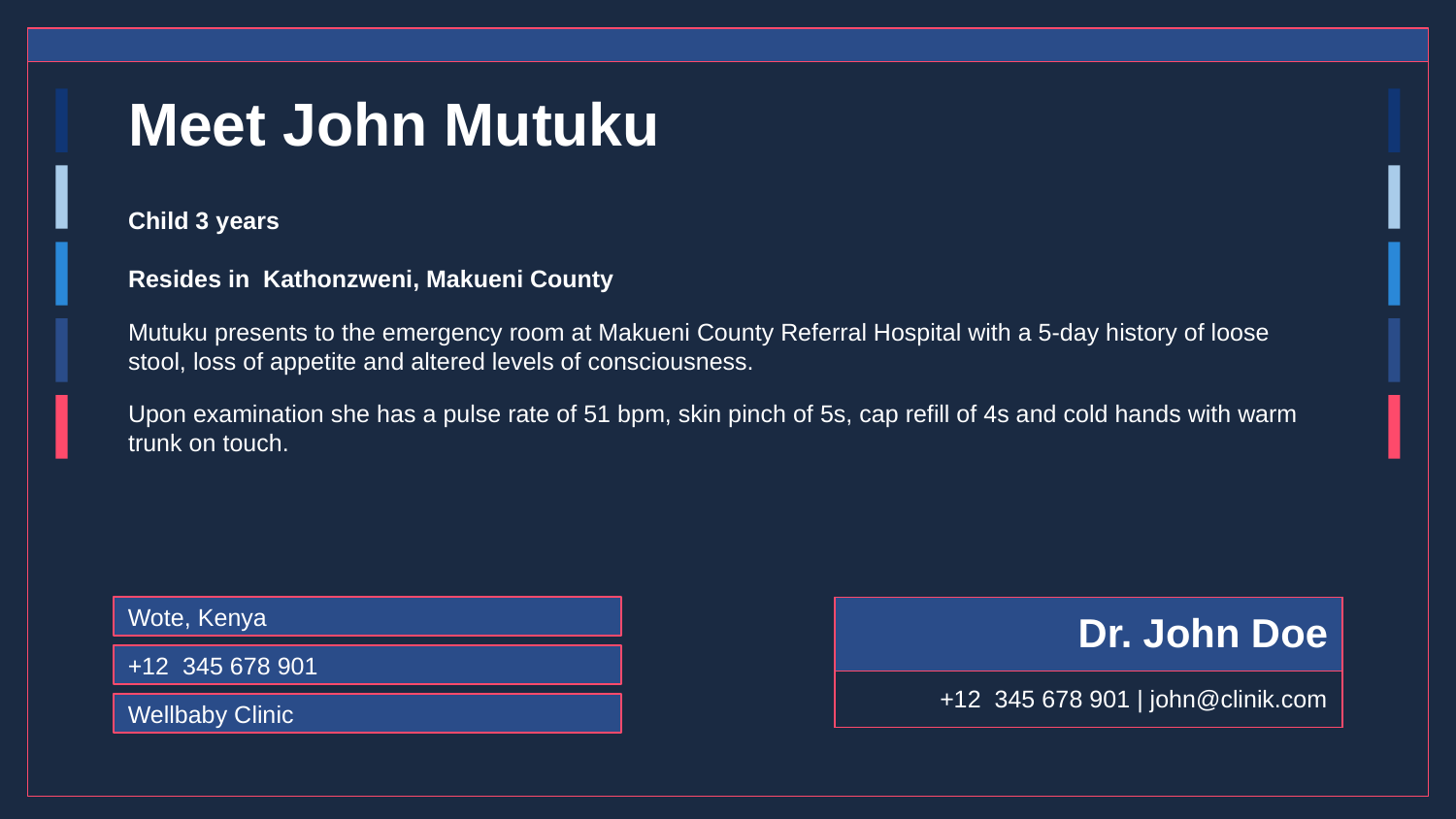

# Meet John Mutuku
Child 3 years

Resides in  Kathonzweni, Makueni County
Mutuku presents to the emergency room at Makueni County Referral Hospital with a 5-day history of loose stool, loss of appetite and altered levels of consciousness.
Upon examination she has a pulse rate of 51 bpm, skin pinch of 5s, cap refill of 4s and cold hands with warm trunk on touch.

Wote, Kenya
| Dr. John Doe |
| --- |
| +12 345 678 901 | john@clinik.com |
+12  345 678 901
Wellbaby Clinic